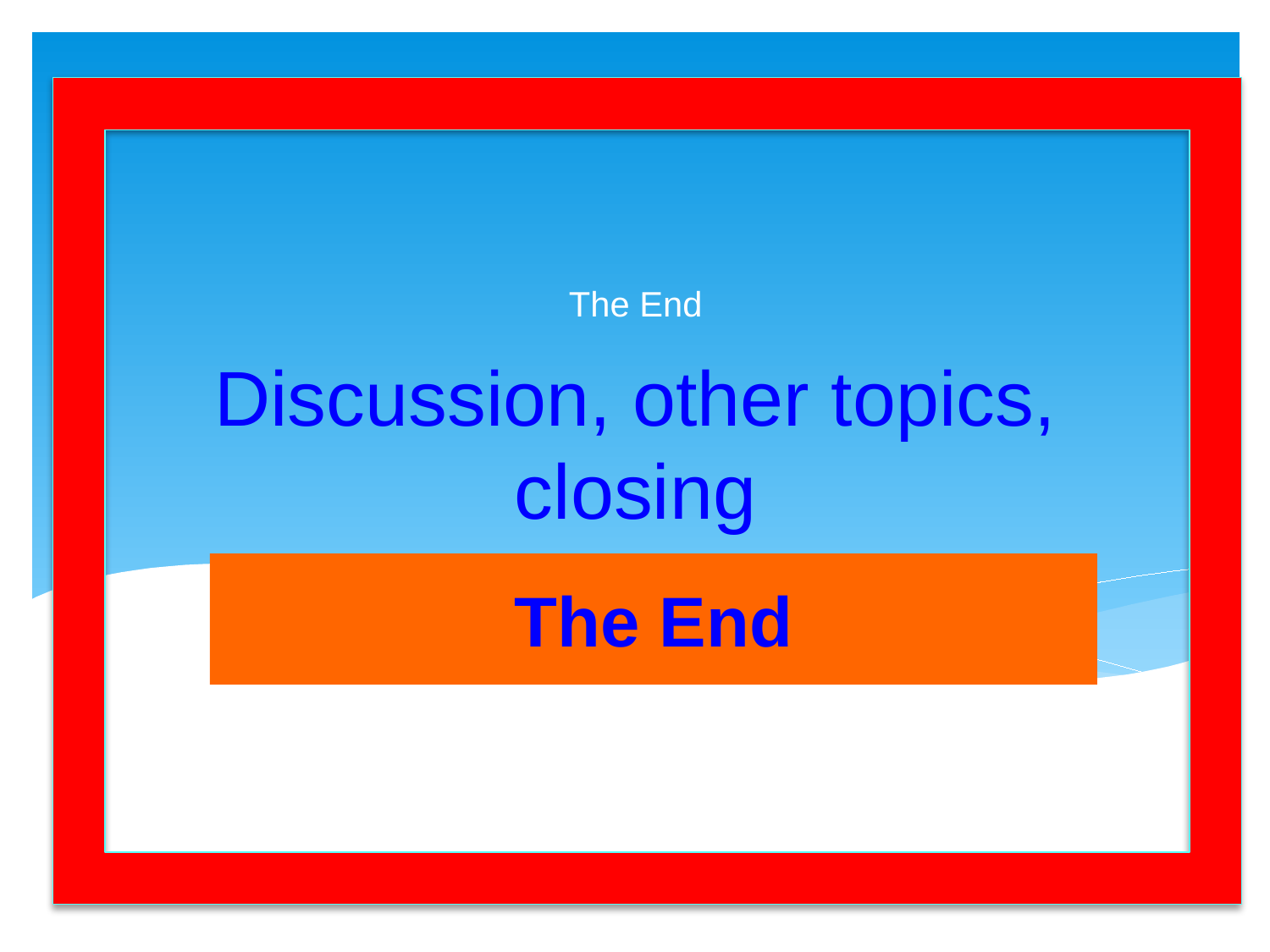

The End
# Discussion, other topics, closing
The End